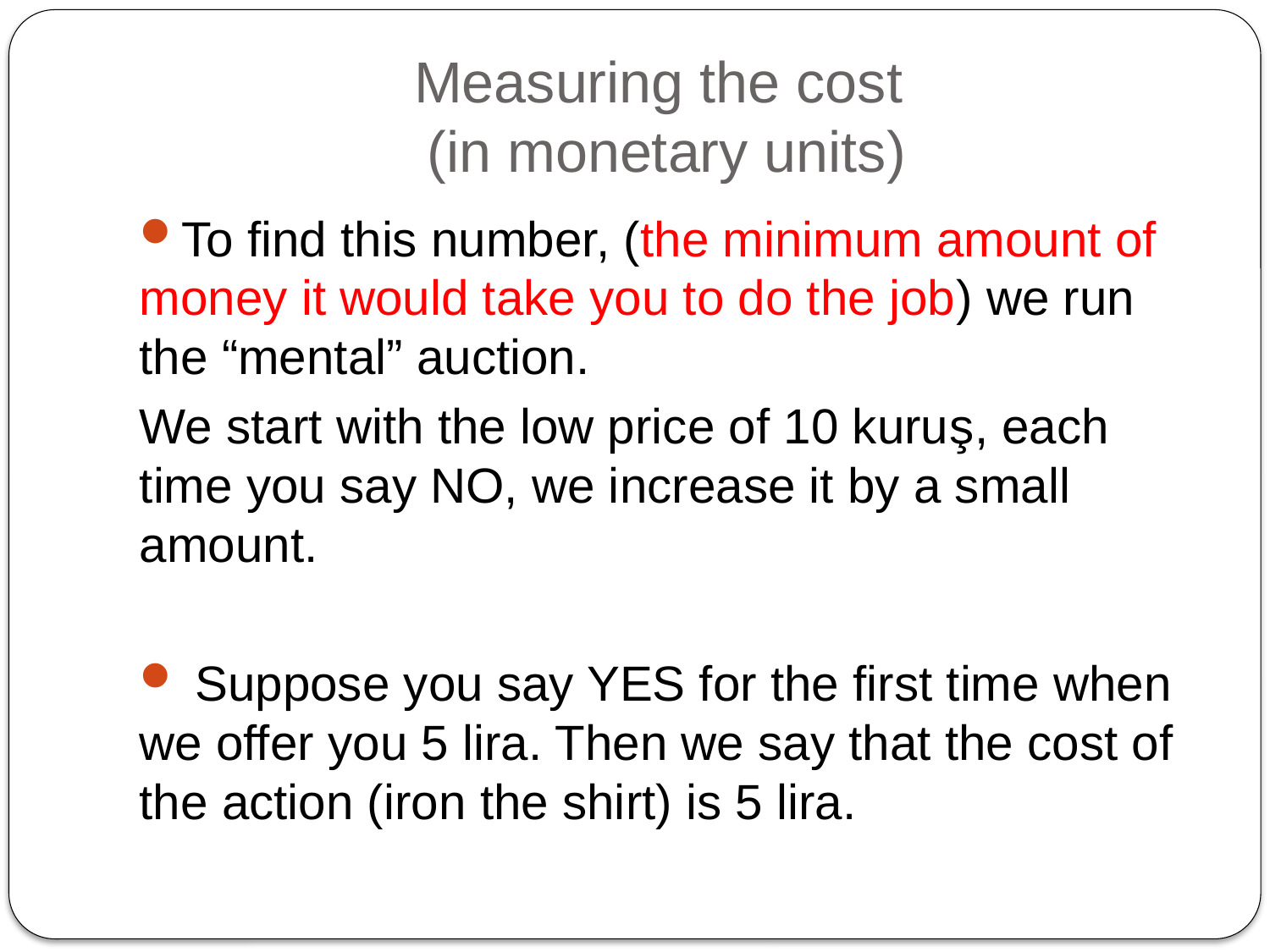

# Measuring the cost (in monetary units)
To find this number, (the minimum amount of money it would take you to do the job) we run the “mental” auction.
We start with the low price of 10 kuruş, each time you say NO, we increase it by a small amount.

 Suppose you say YES for the first time when we offer you 5 lira. Then we say that the cost of the action (iron the shirt) is 5 lira.